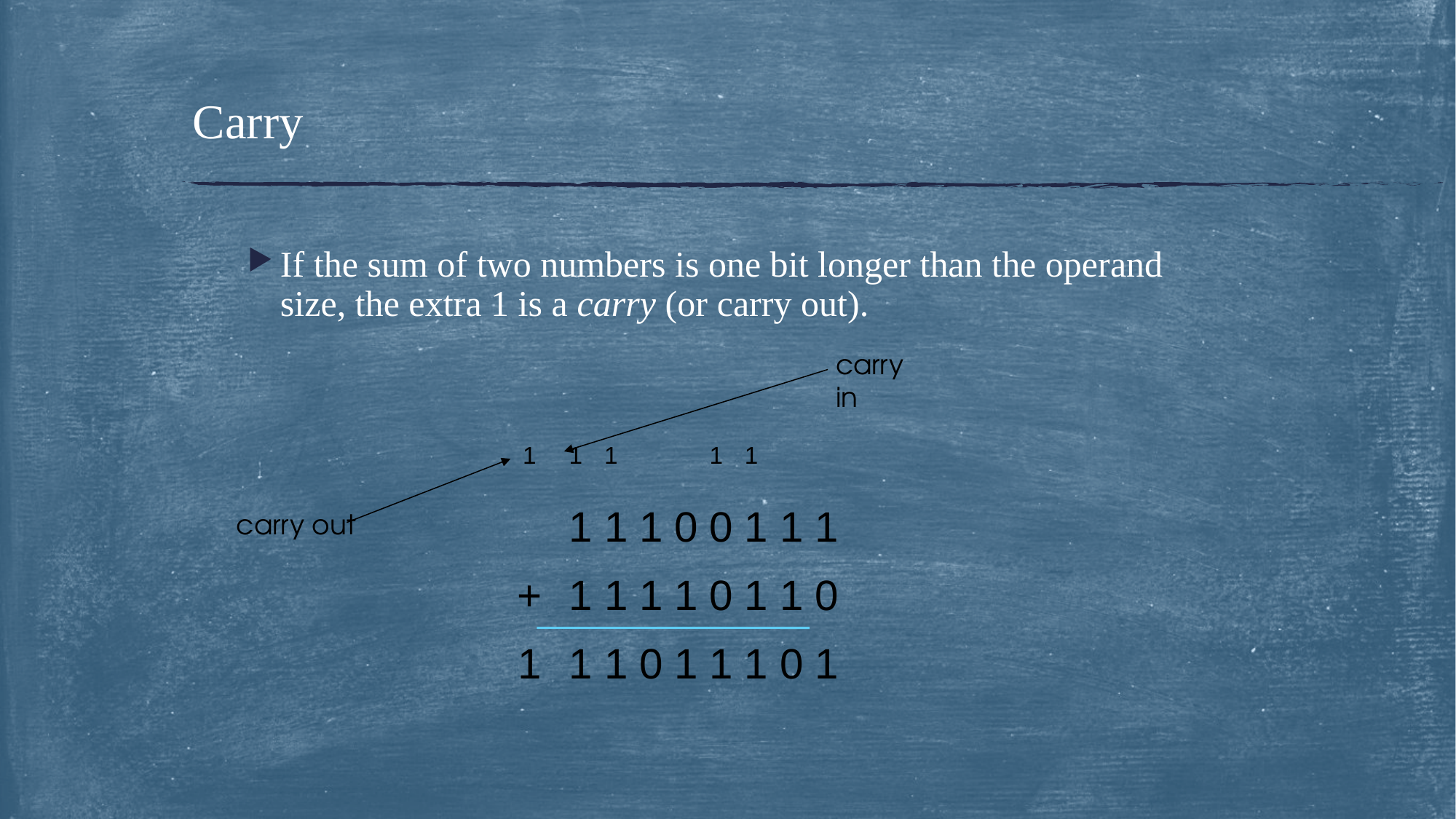

# Carry
If the sum of two numbers is one bit longer than the operand size, the extra 1 is a carry (or carry out).

carry in

| 1 | 1 | 1 |  |  | 1 | 1 |  |  |  |  |  |  |  |
| --- | --- | --- | --- | --- | --- | --- | --- | --- | --- | --- | --- | --- | --- |
|  | 1 | 1 | 1 | 0 | 0 | 1 | 1 | 1 |  |  |  |  |  |
| + | 1 | 1 | 1 | 1 | 0 | 1 | 1 | 0 |  |  |  |  |  |
| 1 | 1 | 1 | 0 | 1 | 1 | 1 | 0 | 1 |  |  |  |  |  |

carry out